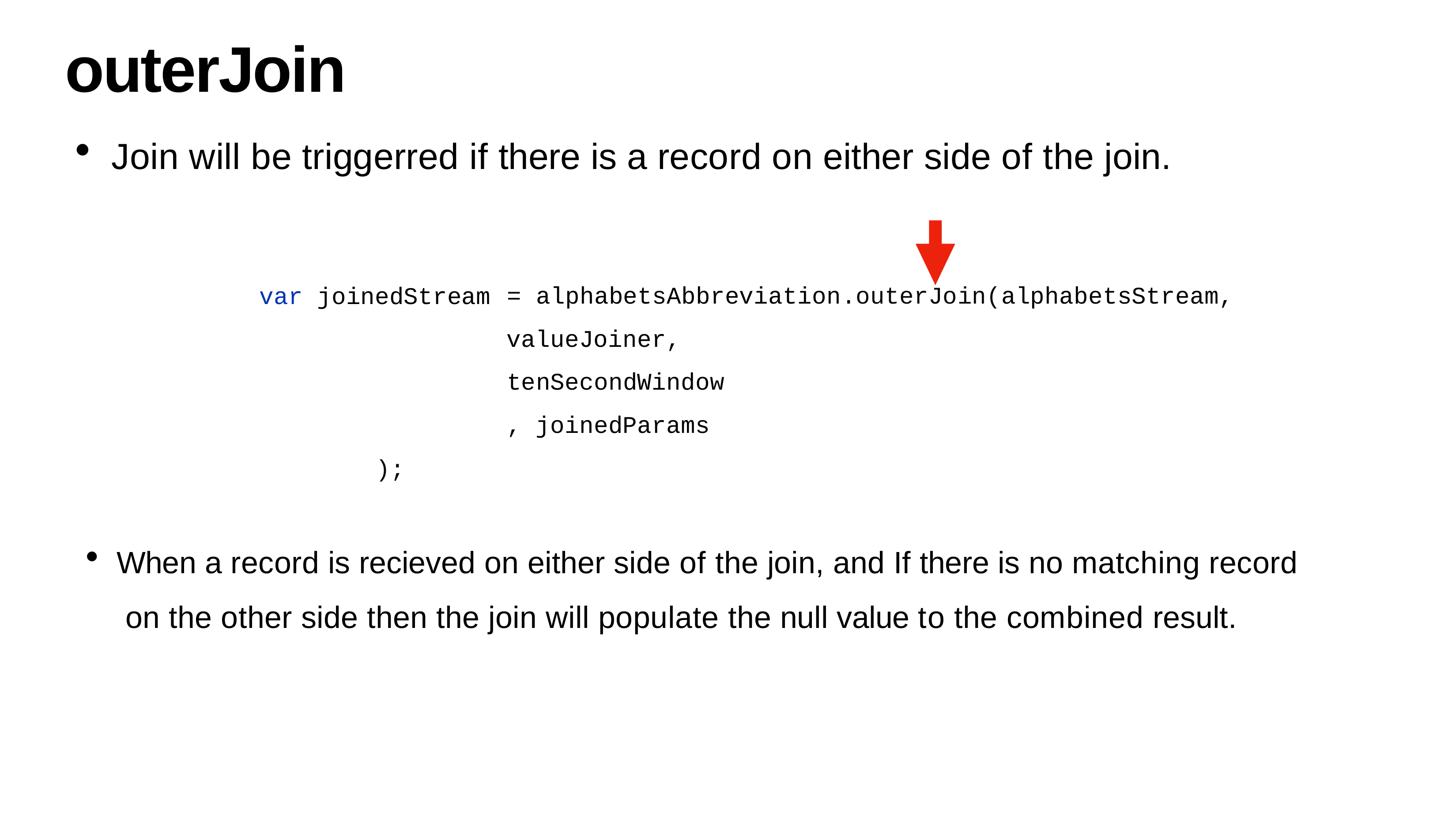

# outerJoin
Join will be triggerred if there is a record on either side of the join.

= alphabetsAbbreviation.outerJoin(alphabetsStream,  valueJoiner,
tenSecondWindow
, joinedParams
var joinedStream
);

When a record is recieved on either side of the join, and If there is no matching record  on the other side then the join will populate the null value to the combined result.